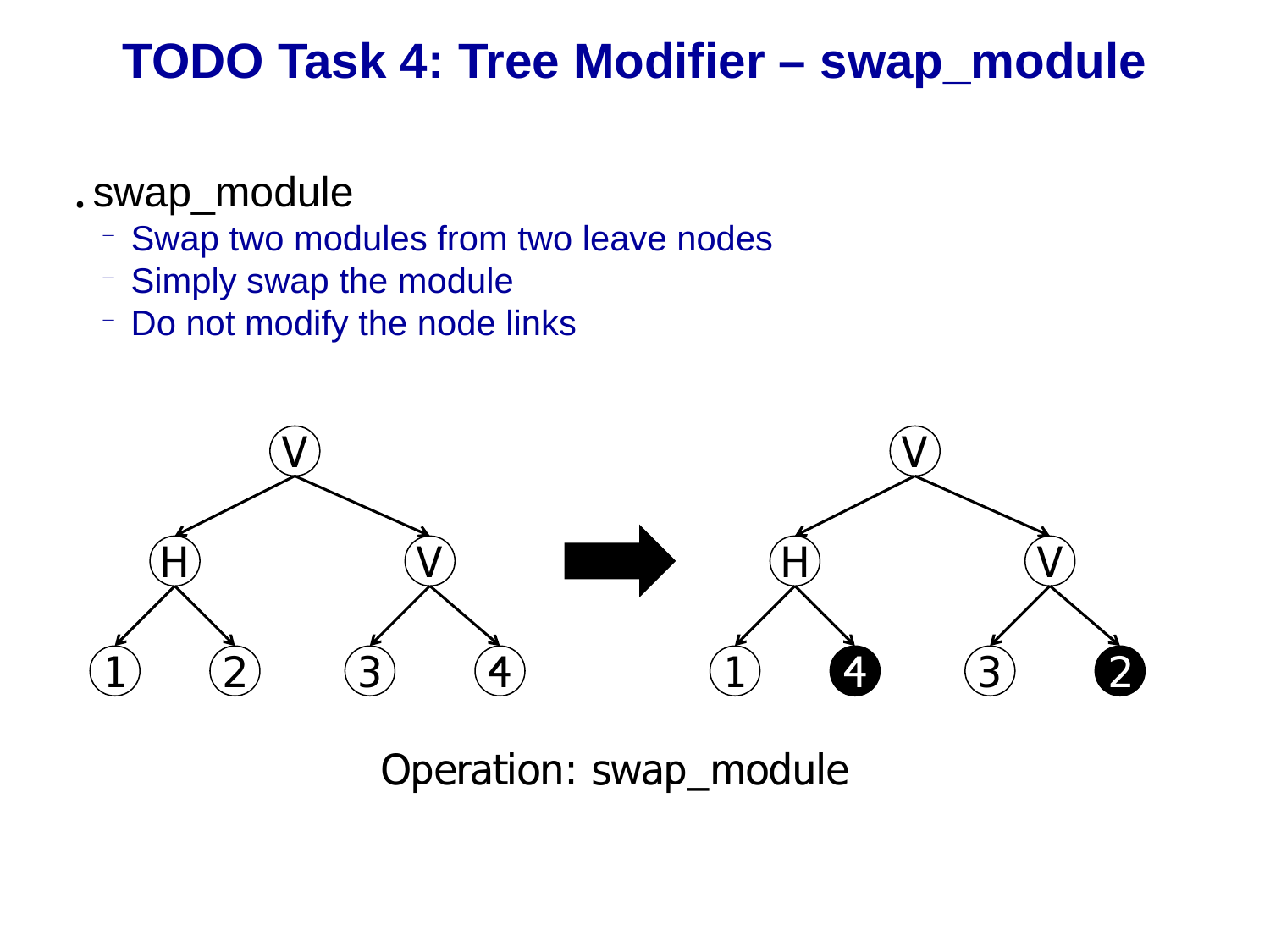

TODO Task 4: Tree Modifier – swap_module
swap_module
Swap two modules from two leave nodes
Simply swap the module
Do not modify the node links

V
V

H
V
H
V

1
2
3
4
1
4
3
2
Operation: swap_module